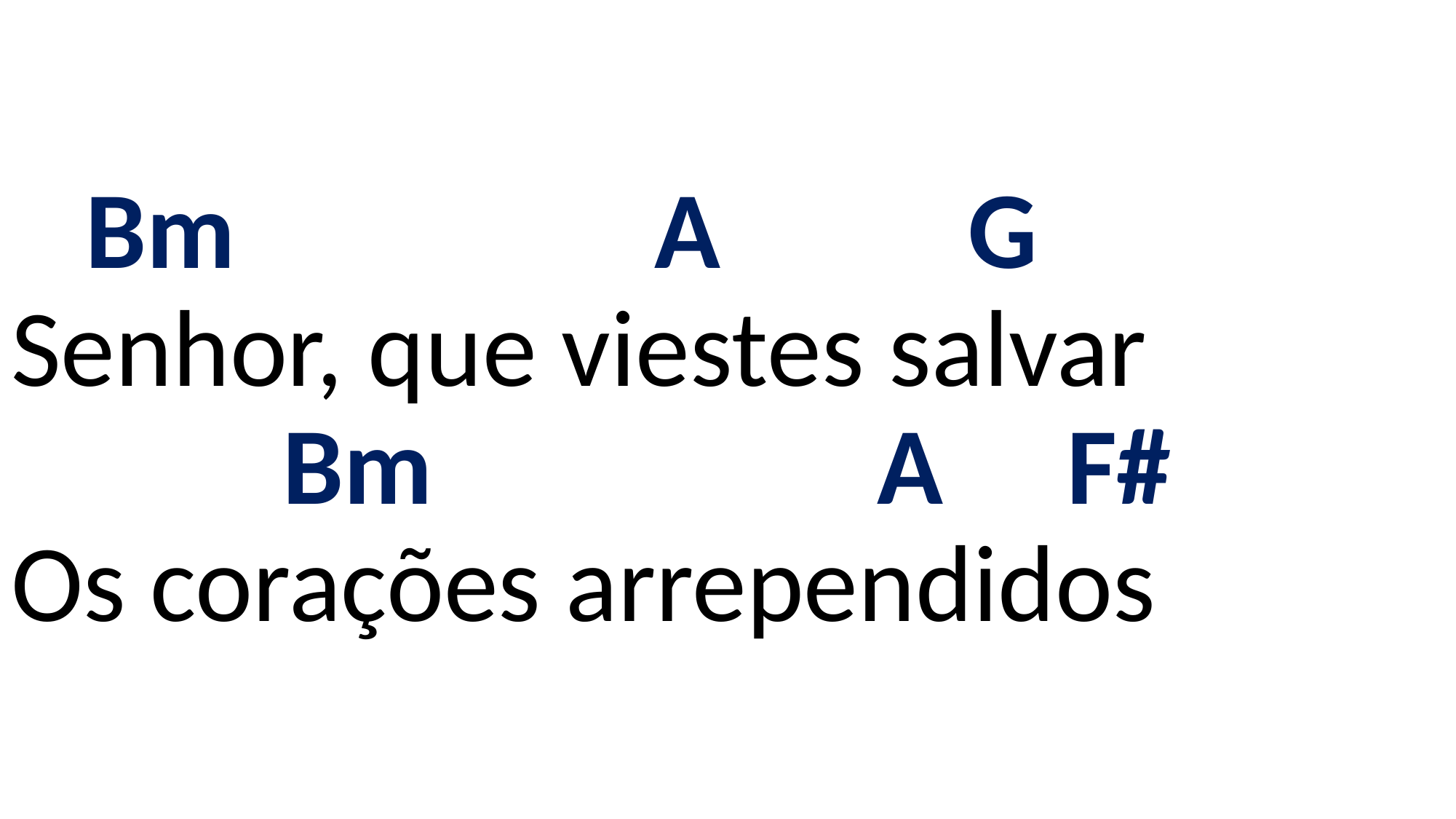

# Bm                 A          G Senhor, que viestes salvar Bm                  A     F# Os corações arrependidos